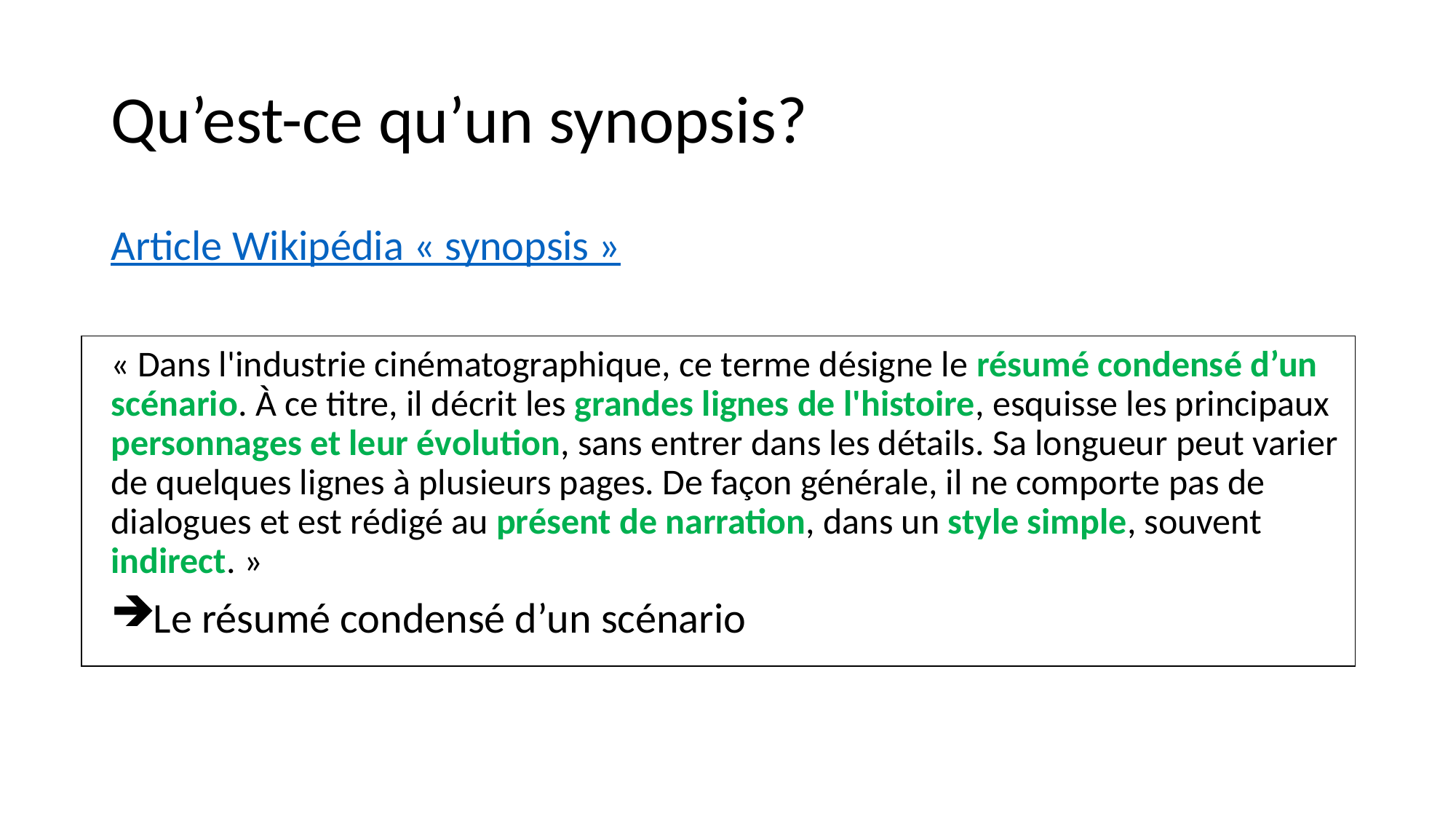

# Qu’est-ce qu’un synopsis?
Article Wikipédia « synopsis »

« Dans l'industrie cinématographique, ce terme désigne le résumé condensé d’un scénario. À ce titre, il décrit les grandes lignes de l'histoire, esquisse les principaux personnages et leur évolution, sans entrer dans les détails. Sa longueur peut varier de quelques lignes à plusieurs pages. De façon générale, il ne comporte pas de dialogues et est rédigé au présent de narration, dans un style simple, souvent indirect. »
Le résumé condensé d’un scénario

|  |
| --- |